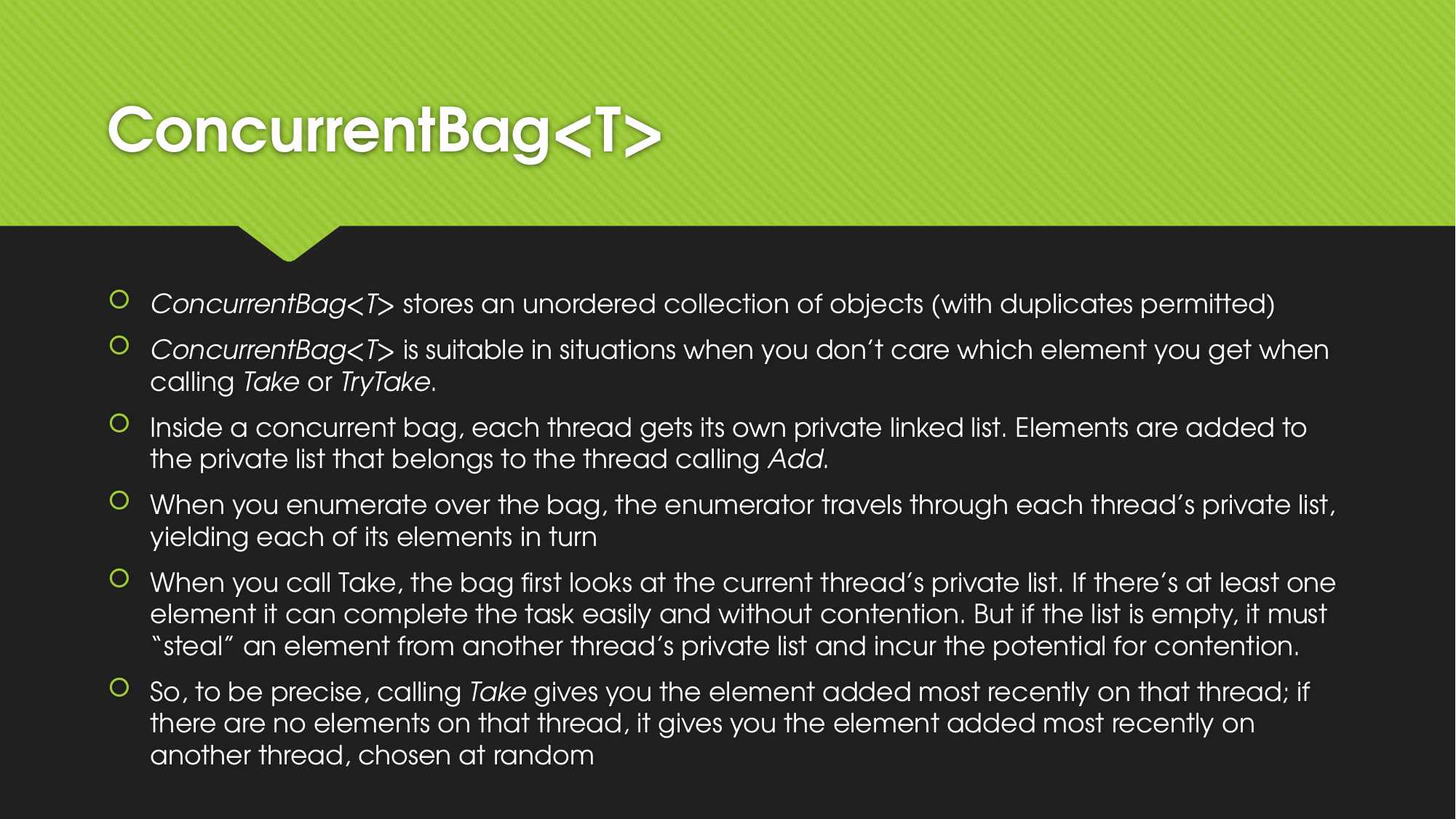

# ConcurrentBag<T>
ConcurrentBag<T> stores an unordered collection of objects (with duplicates permitted)
ConcurrentBag<T> is suitable in situations when you don’t care which element you get when calling Take or TryTake.
Inside a concurrent bag, each thread gets its own private linked list. Elements are added to the private list that belongs to the thread calling Add.
When you enumerate over the bag, the enumerator travels through each thread’s private list, yielding each of its elements in turn
When you call Take, the bag first looks at the current thread’s private list. If there’s at least one element it can complete the task easily and without contention. But if the list is empty, it must “steal” an element from another thread’s private list and incur the potential for contention.
So, to be precise, calling Take gives you the element added most recently on that thread; if there are no elements on that thread, it gives you the element added most recently on another thread, chosen at random